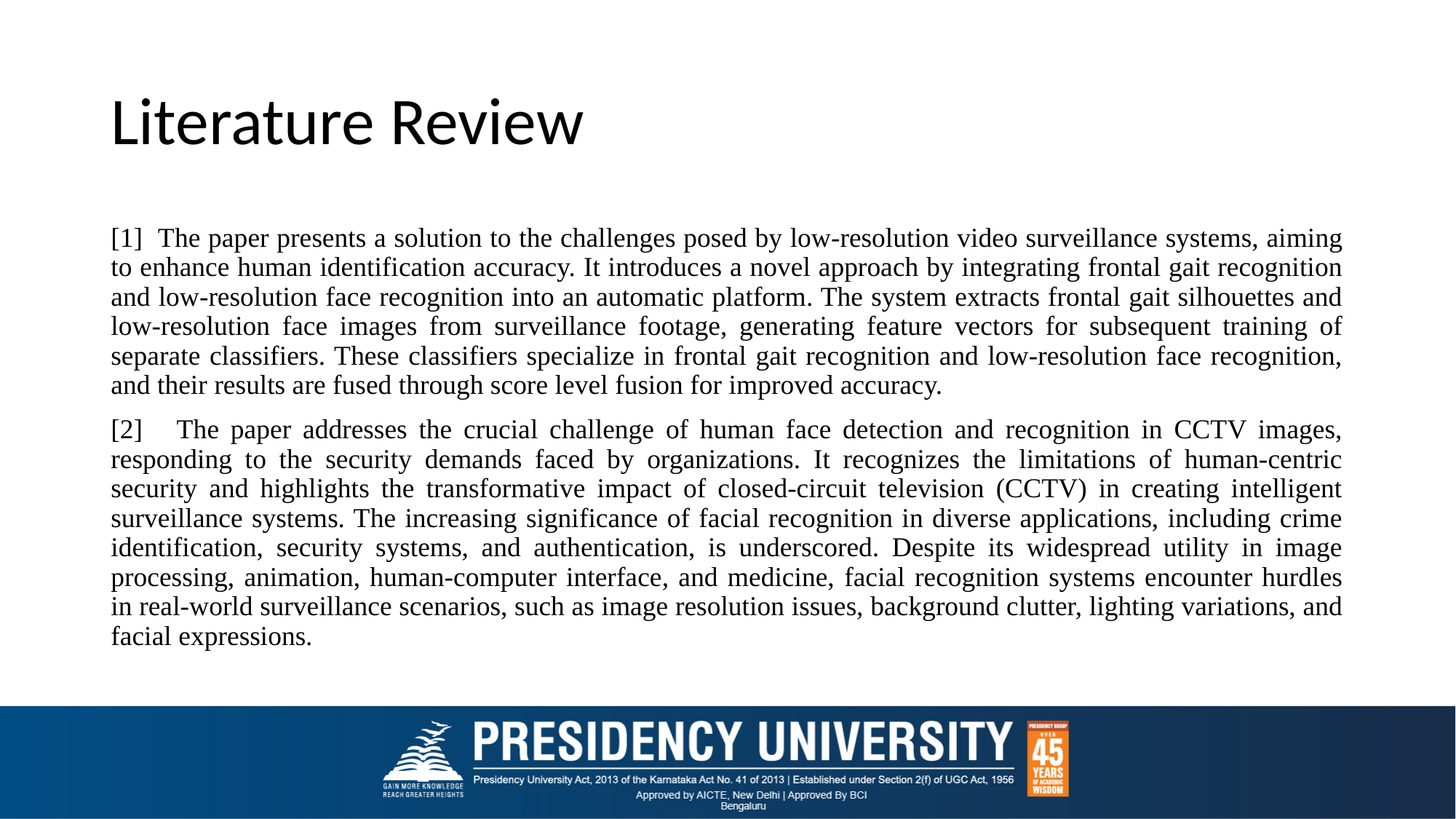

# Literature Review
[1]  The paper presents a solution to the challenges posed by low-resolution video surveillance systems, aiming to enhance human identification accuracy. It introduces a novel approach by integrating frontal gait recognition and low-resolution face recognition into an automatic platform. The system extracts frontal gait silhouettes and low-resolution face images from surveillance footage, generating feature vectors for subsequent training of separate classifiers. These classifiers specialize in frontal gait recognition and low-resolution face recognition, and their results are fused through score level fusion for improved accuracy.
[2]   The paper addresses the crucial challenge of human face detection and recognition in CCTV images, responding to the security demands faced by organizations. It recognizes the limitations of human-centric security and highlights the transformative impact of closed-circuit television (CCTV) in creating intelligent surveillance systems. The increasing significance of facial recognition in diverse applications, including crime identification, security systems, and authentication, is underscored. Despite its widespread utility in image processing, animation, human-computer interface, and medicine, facial recognition systems encounter hurdles in real-world surveillance scenarios, such as image resolution issues, background clutter, lighting variations, and facial expressions.